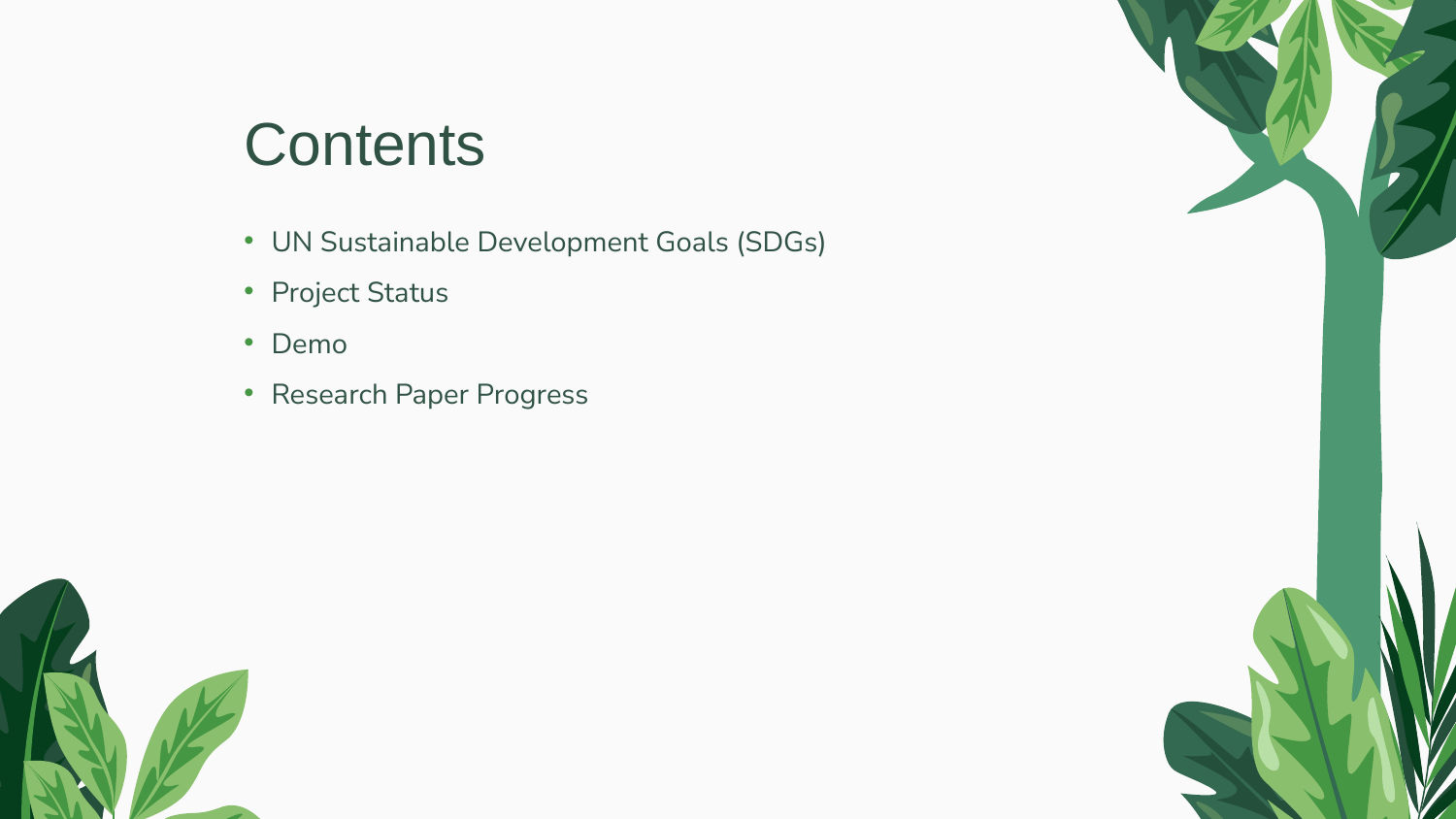

# Contents
UN Sustainable Development Goals (SDGs)
Project Status
Demo
Research Paper Progress